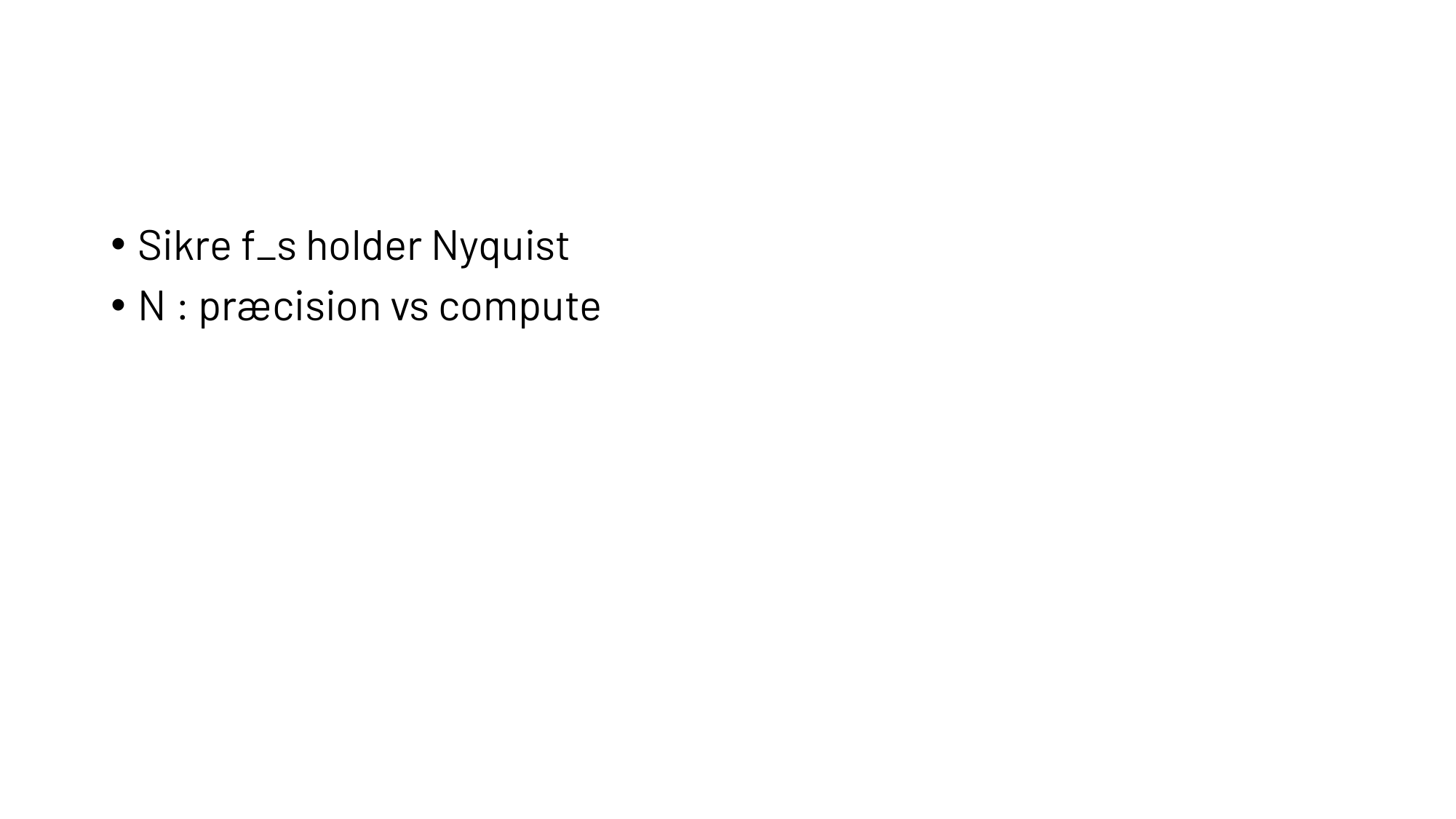

#
Sikre f_s holder Nyquist
N : præcision vs compute